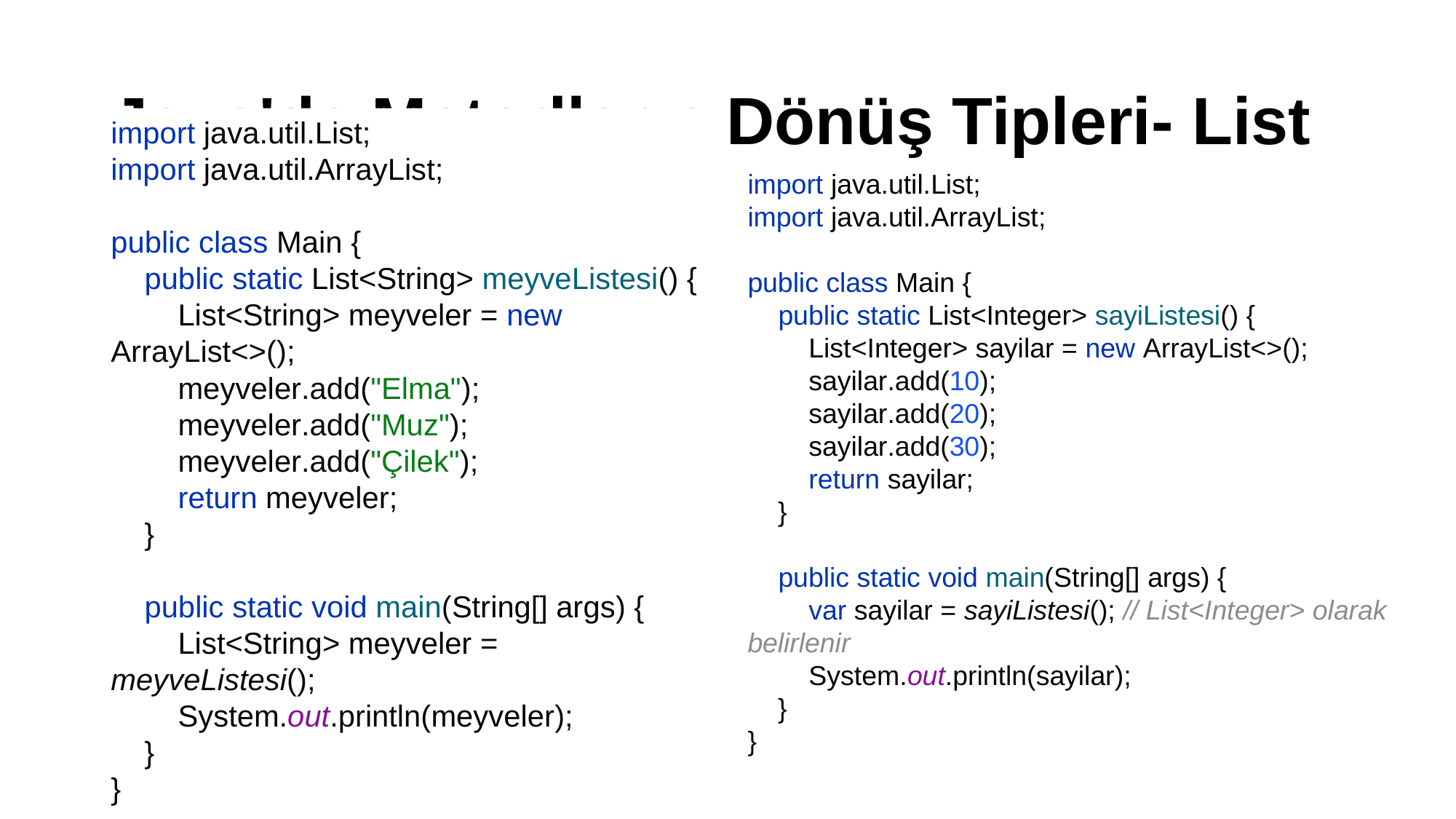

# Java'da Metodların Dönüş Tipleri- List
import java.util.List;
import java.util.ArrayList;
public class Main {
    public static List<Integer> sayiListesi() {
        List<Integer> sayilar = new ArrayList<>();
        sayilar.add(10);
        sayilar.add(20);
        sayilar.add(30);
        return sayilar;
    }
    public static void main(String[] args) {
        var sayilar = sayiListesi(); // List<Integer> olarak belirlenir
        System.out.println(sayilar);
    }
}
import java.util.List;
import java.util.ArrayList;
public class Main {
    public static List<String> meyveListesi() {
        List<String> meyveler = new ArrayList<>();
        meyveler.add("Elma");
        meyveler.add("Muz");
        meyveler.add("Çilek");
        return meyveler;
    }
    public static void main(String[] args) {
        List<String> meyveler = meyveListesi();
        System.out.println(meyveler);
    }
}